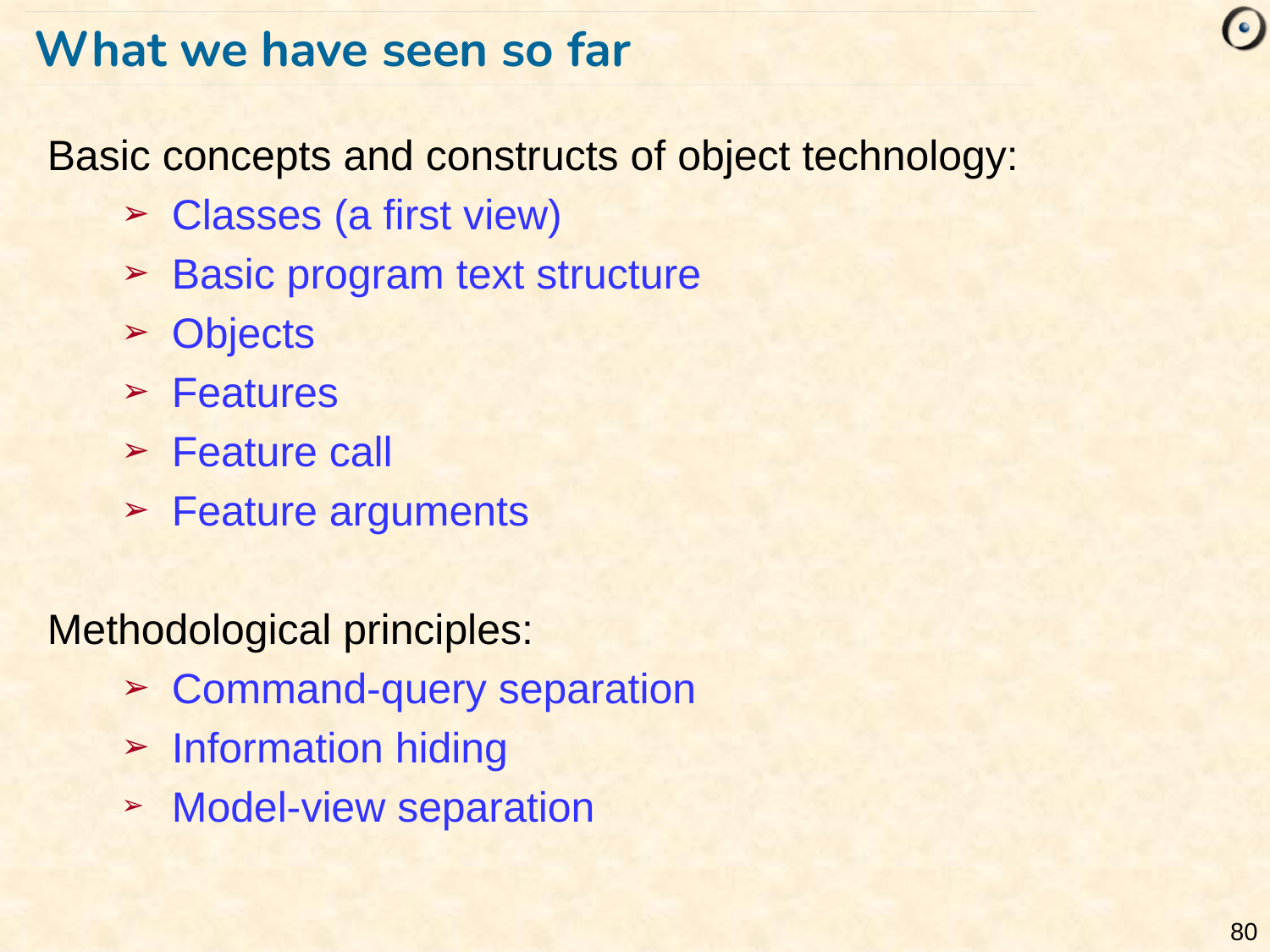

# What we have seen so far
Basic concepts and constructs of object technology:
Classes (a first view)
Basic program text structure
Objects
Features
Feature call
Feature arguments

Methodological principles:
Command-query separation
Information hiding
Model-view separation